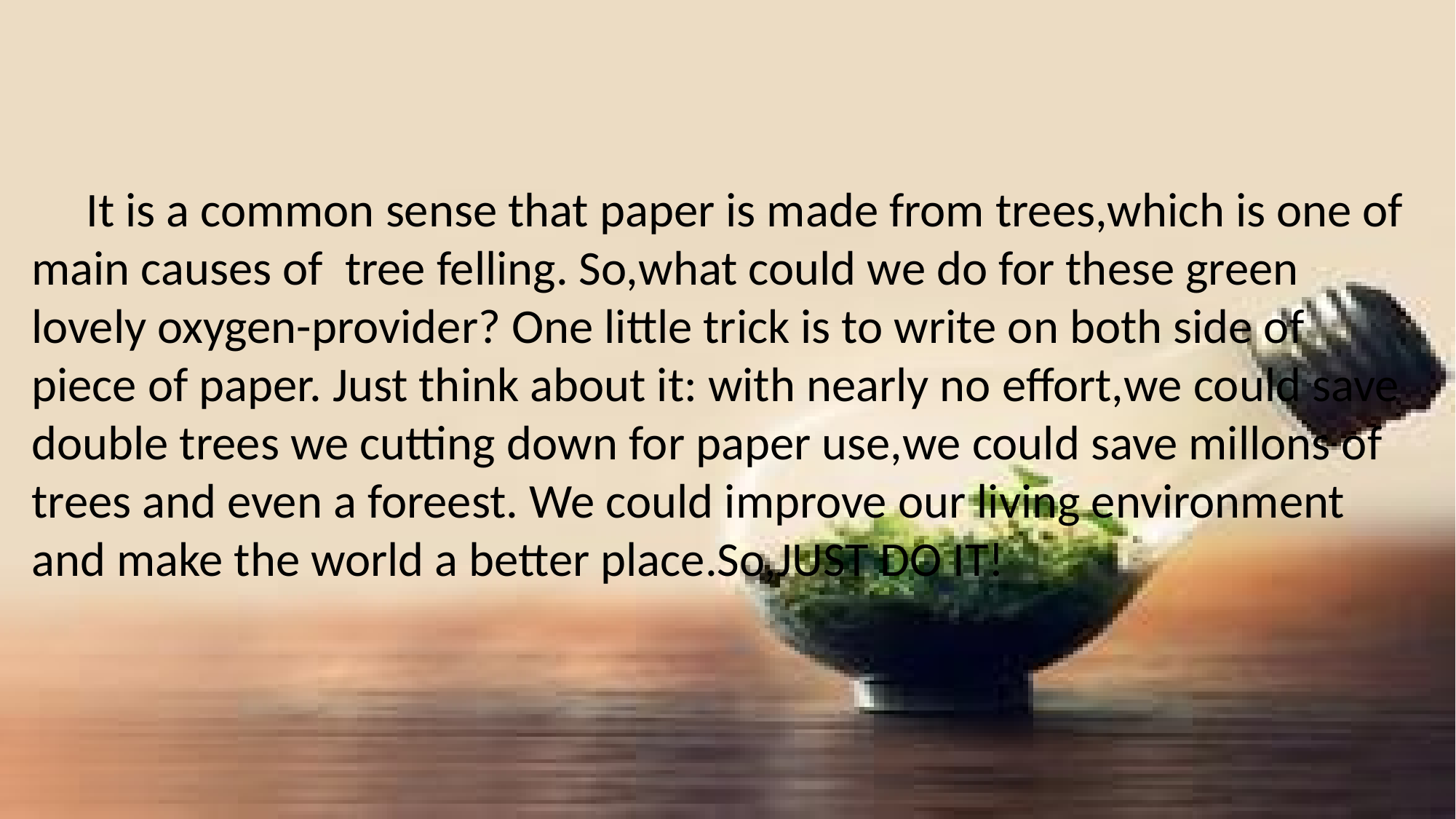

It is a common sense that paper is made from trees,which is one of main causes of  tree felling. So,what could we do for these green lovely oxygen-provider? One little trick is to write on both side of piece of paper. Just think about it: with nearly no effort,we could save double trees we cutting down for paper use,we could save millons of trees and even a foreest. We could improve our living environment and make the world a better place.So,JUST DO IT!